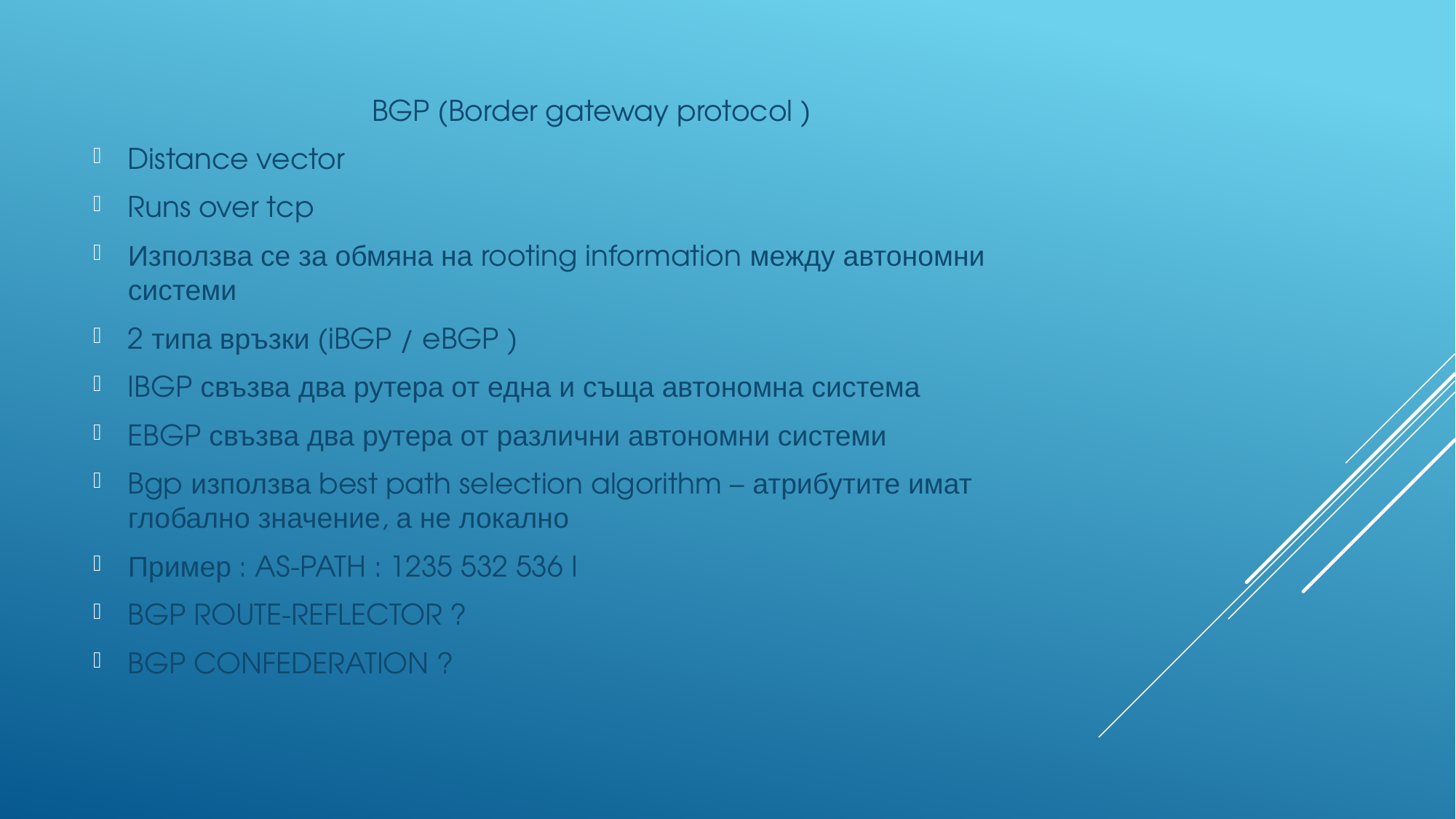

BGP (Border gateway protocol )
Distance vector
Runs over tcp
Използва се за обмяна на rooting information между автономни системи
2 типа връзки (iBGP / eBGP )
IBGP свъзва два рутера от една и съща автономна система
EBGP свъзва два рутера от различни автономни системи
Bgp използва best path selection algorithm – атрибутите имат глобално значение, а не локално
Пример : AS-PATH : 1235 532 536 I
BGP ROUTE-REFLECTOR ?
BGP CONFEDERATION ?